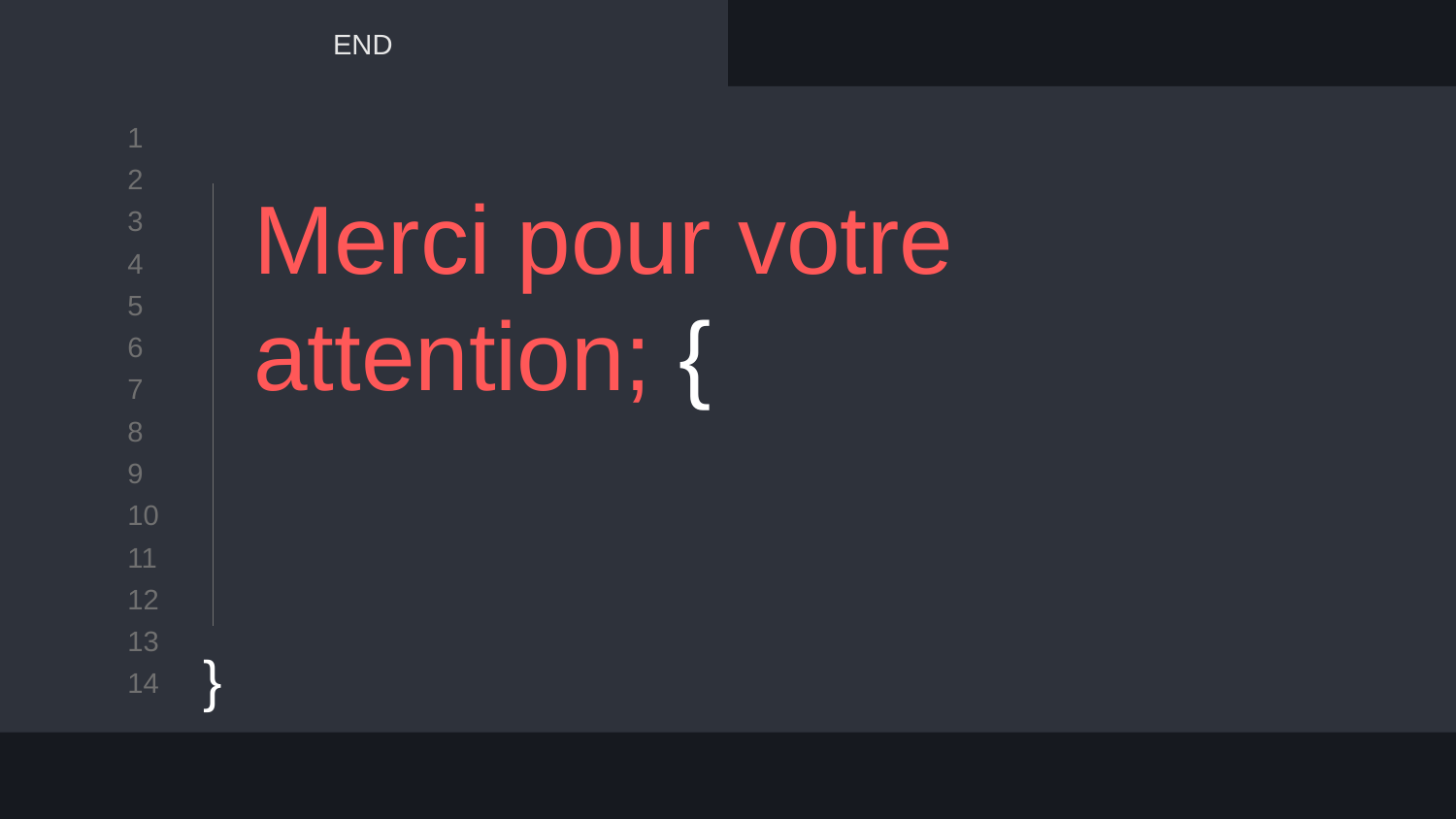

END
# Merci pour votre attention; {
}